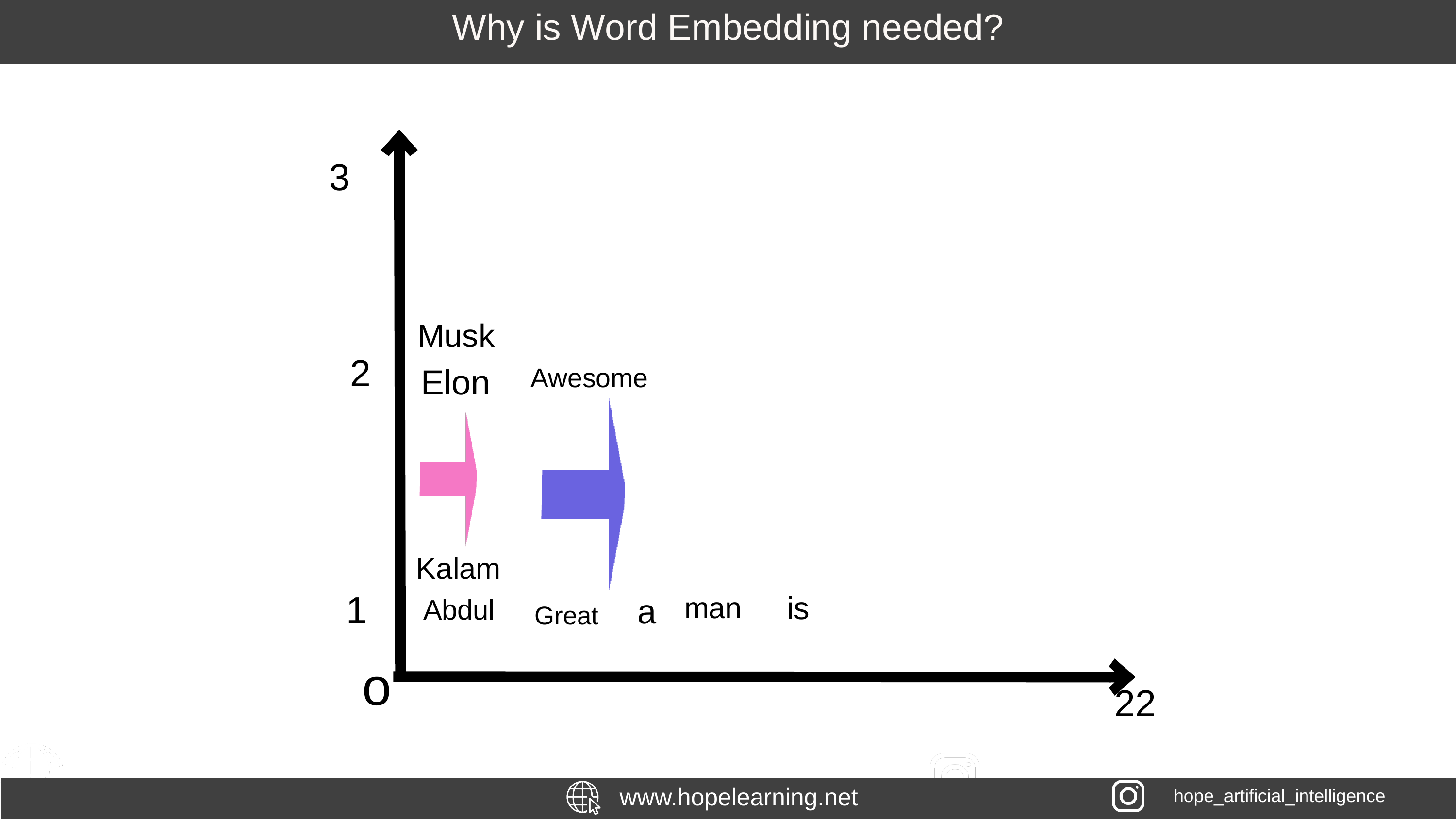

Why is Word Embedding needed?

3
Musk
2
Elon
Awesome

Kalam
1
is
man
a
Abdul
Great
o
22

hope_artificial_intelligence

www.hopelearning.net

hope_artificial_intelligence
www.hopelearning.net